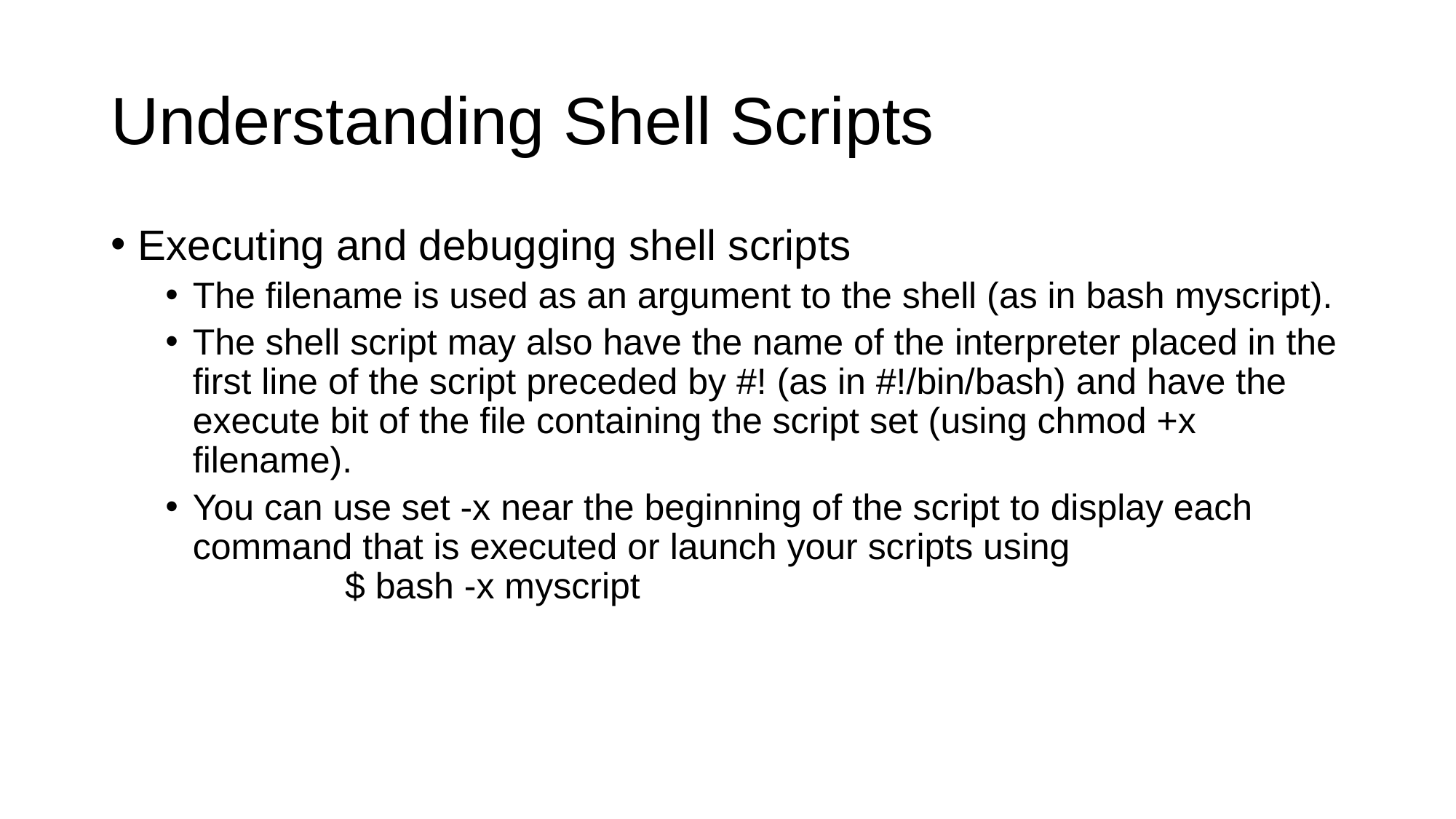

# Understanding Shell Scripts
Executing and debugging shell scripts
The filename is used as an argument to the shell (as in bash myscript).
The shell script may also have the name of the interpreter placed in the first line of the script preceded by #! (as in #!/bin/bash) and have the execute bit of the file containing the script set (using chmod +x filename).
You can use set -x near the beginning of the script to display each command that is executed or launch your scripts using
               $ bash -x myscript